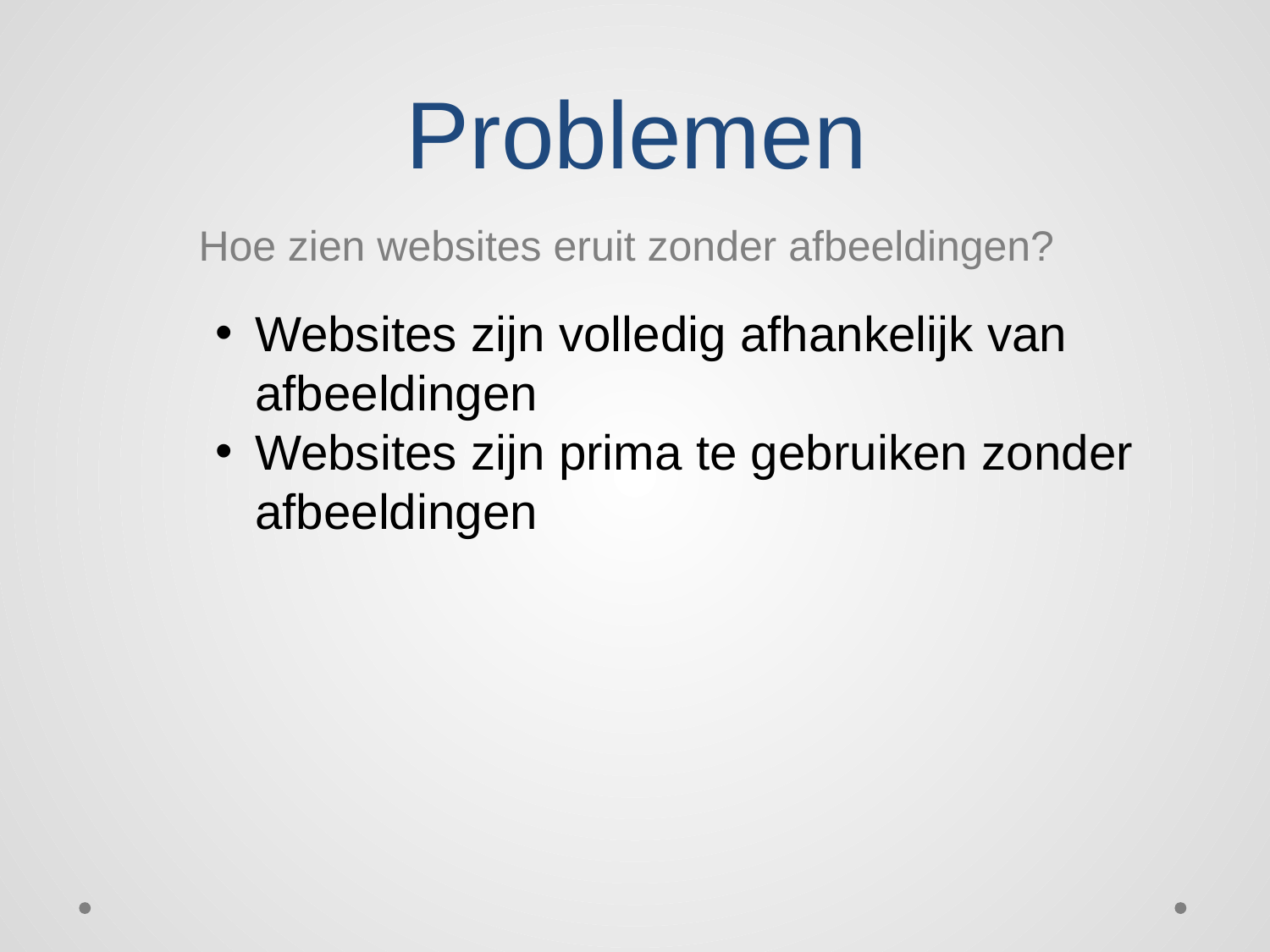

# Problemen
Hoe zien websites eruit zonder afbeeldingen?
Websites zijn volledig afhankelijk van afbeeldingen
Websites zijn prima te gebruiken zonder afbeeldingen